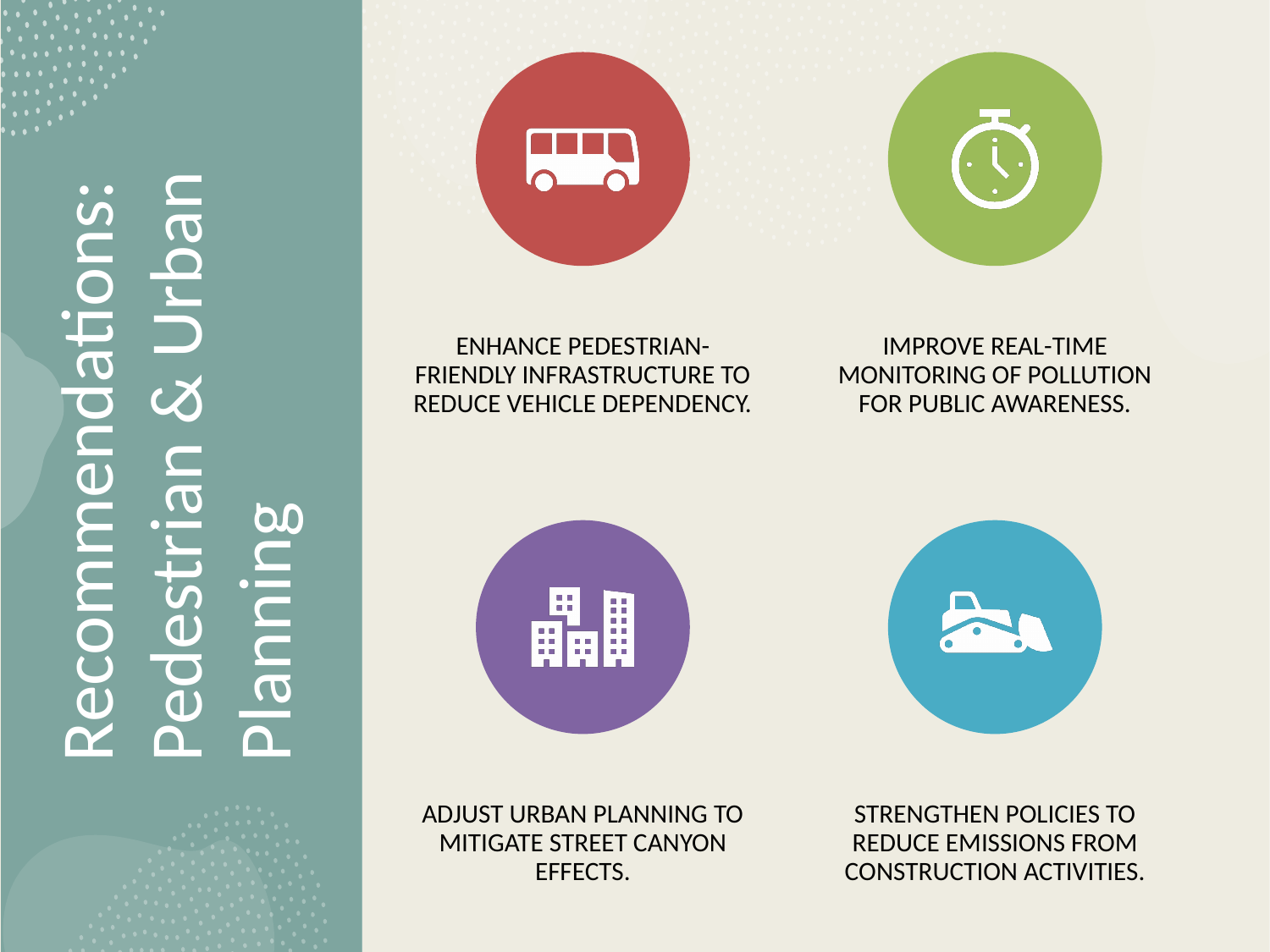

ENHANCE PEDESTRIAN-FRIENDLY INFRASTRUCTURE TO REDUCE VEHICLE DEPENDENCY.

IMPROVE REAL-TIME MONITORING OF POLLUTION FOR PUBLIC AWARENESS.

ADJUST URBAN PLANNING TO MITIGATE STREET CANYON EFFECTS.

STRENGTHEN POLICIES TO REDUCE EMISSIONS FROM CONSTRUCTION ACTIVITIES.
# Recommendations: Pedestrian & Urban Planning